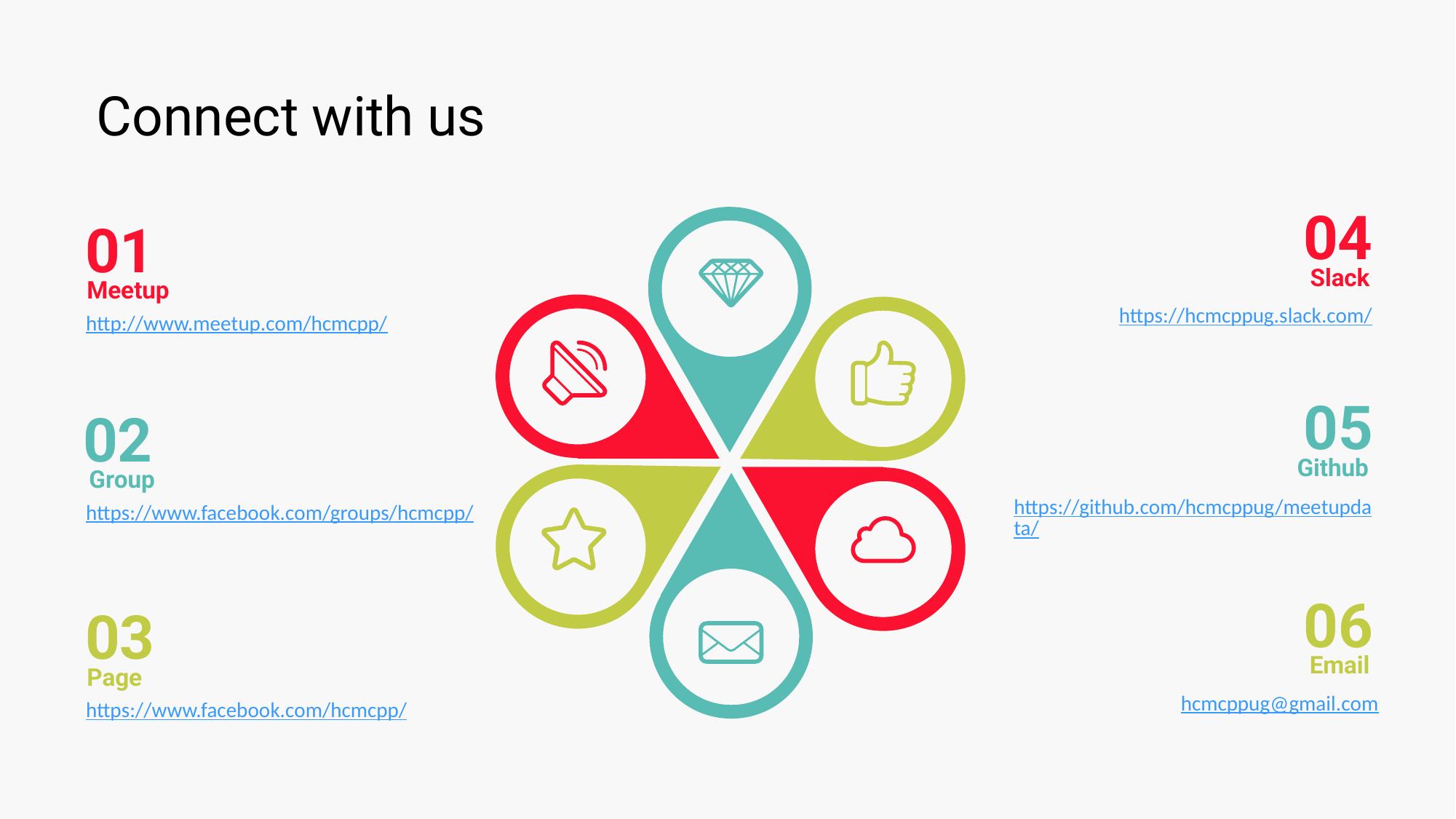

Connect with us
04
Slack
https://hcmcppug.slack.com/
01
Meetup
http://www.meetup.com/hcmcpp/

05
Github
https://github.com/hcmcppug/meetupdata/
02
Group
https://www.facebook.com/groups/hcmcpp/

06
Email
hcmcppug@gmail.com
03
Page
https://www.facebook.com/hcmcpp/